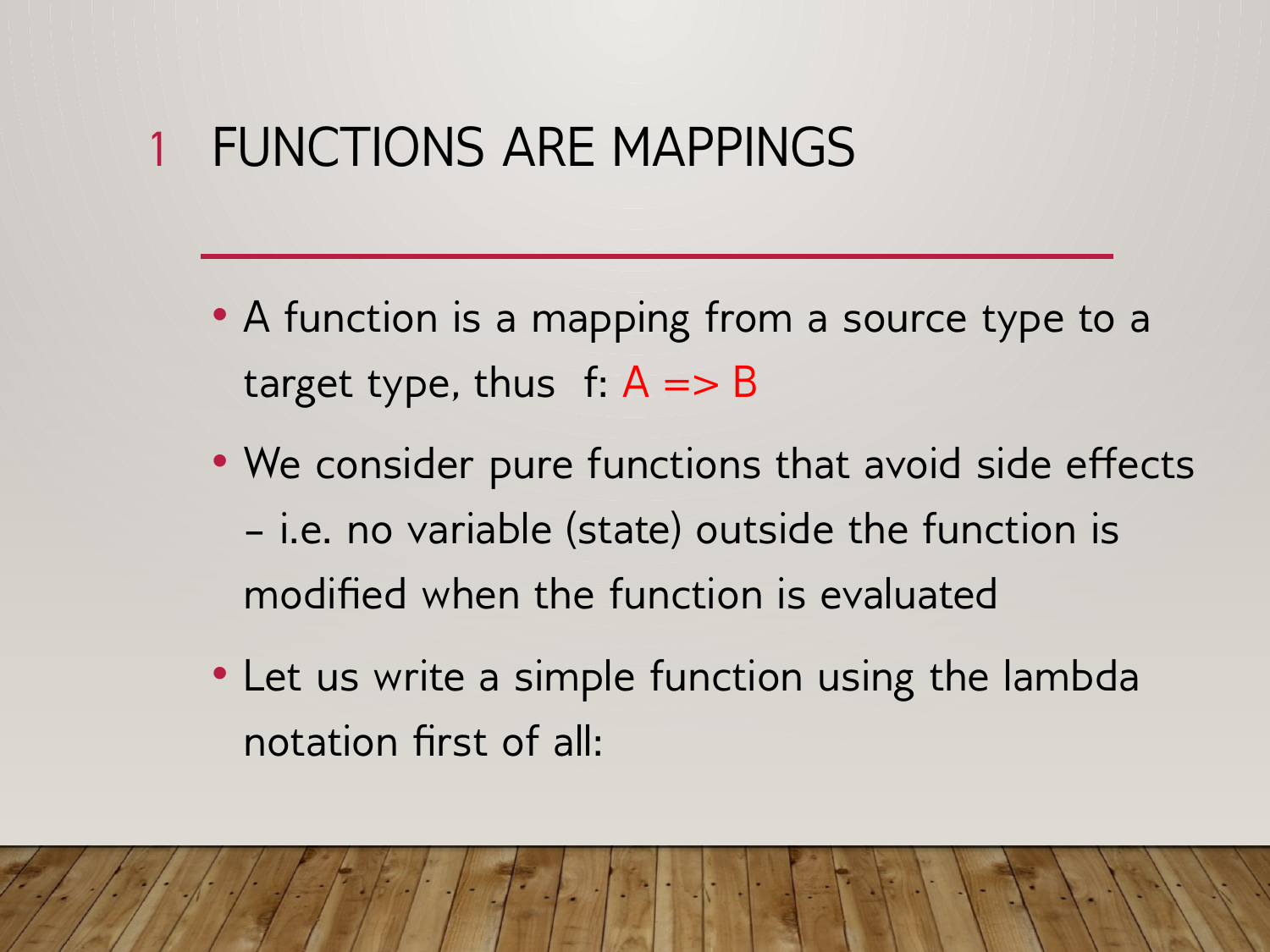

1
# Functions are mappings
A function is a mapping from a source type to a target type, thus  f: A => B
We consider pure functions that avoid side effects – i.e. no variable (state) outside the function is modified when the function is evaluated
Let us write a simple function using the lambda notation first of all: